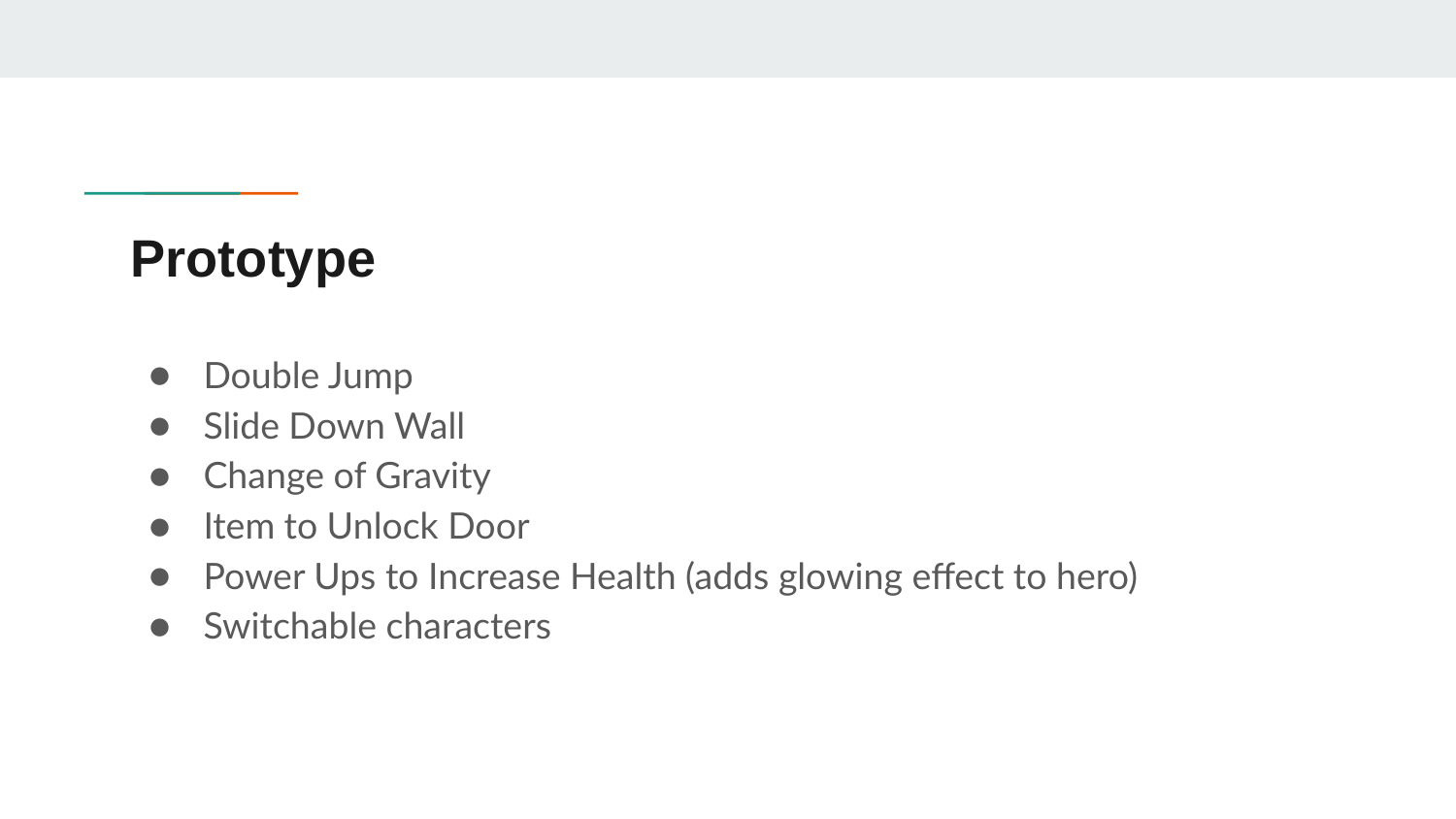

# Prototype
Double Jump
Slide Down Wall
Change of Gravity
Item to Unlock Door
Power Ups to Increase Health (adds glowing effect to hero)
Switchable characters